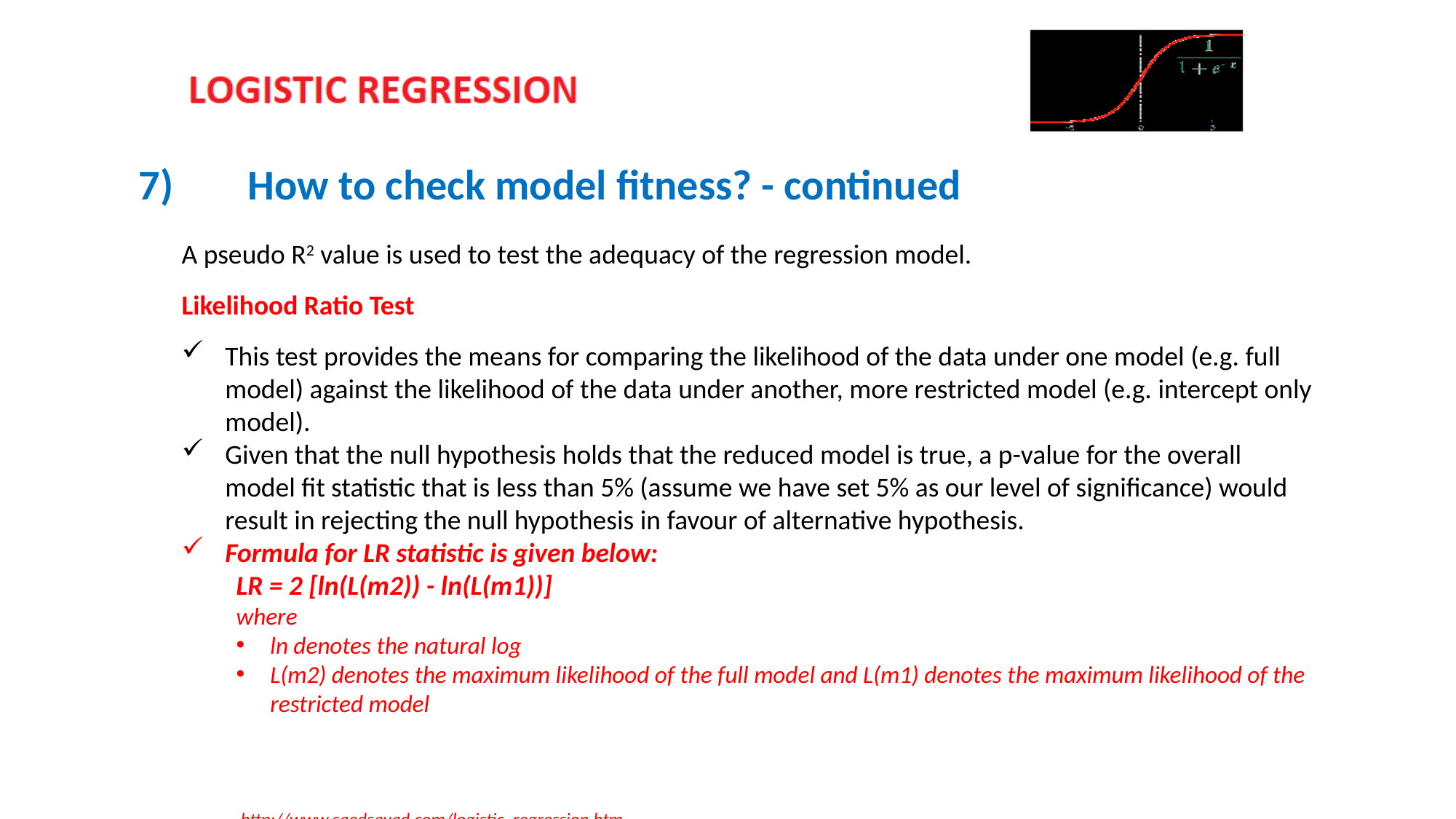

7) 	How to check model fitness? - continued
A pseudo R2 value is used to test the adequacy of the regression model.

Likelihood Ratio Test

This test provides the means for comparing the likelihood of the data under one model (e.g. full model) against the likelihood of the data under another, more restricted model (e.g. intercept only model).
Given that the null hypothesis holds that the reduced model is true, a p-value for the overall model fit statistic that is less than 5% (assume we have set 5% as our level of significance) would result in rejecting the null hypothesis in favour of alternative hypothesis.
Formula for LR statistic is given below:
LR = 2 [ln(L(m2)) - ln(L(m1))]
where
ln denotes the natural log
L(m2) denotes the maximum likelihood of the full model and L(m1) denotes the maximum likelihood of the restricted model

http://www.saedsayad.com/logistic_regression.htm